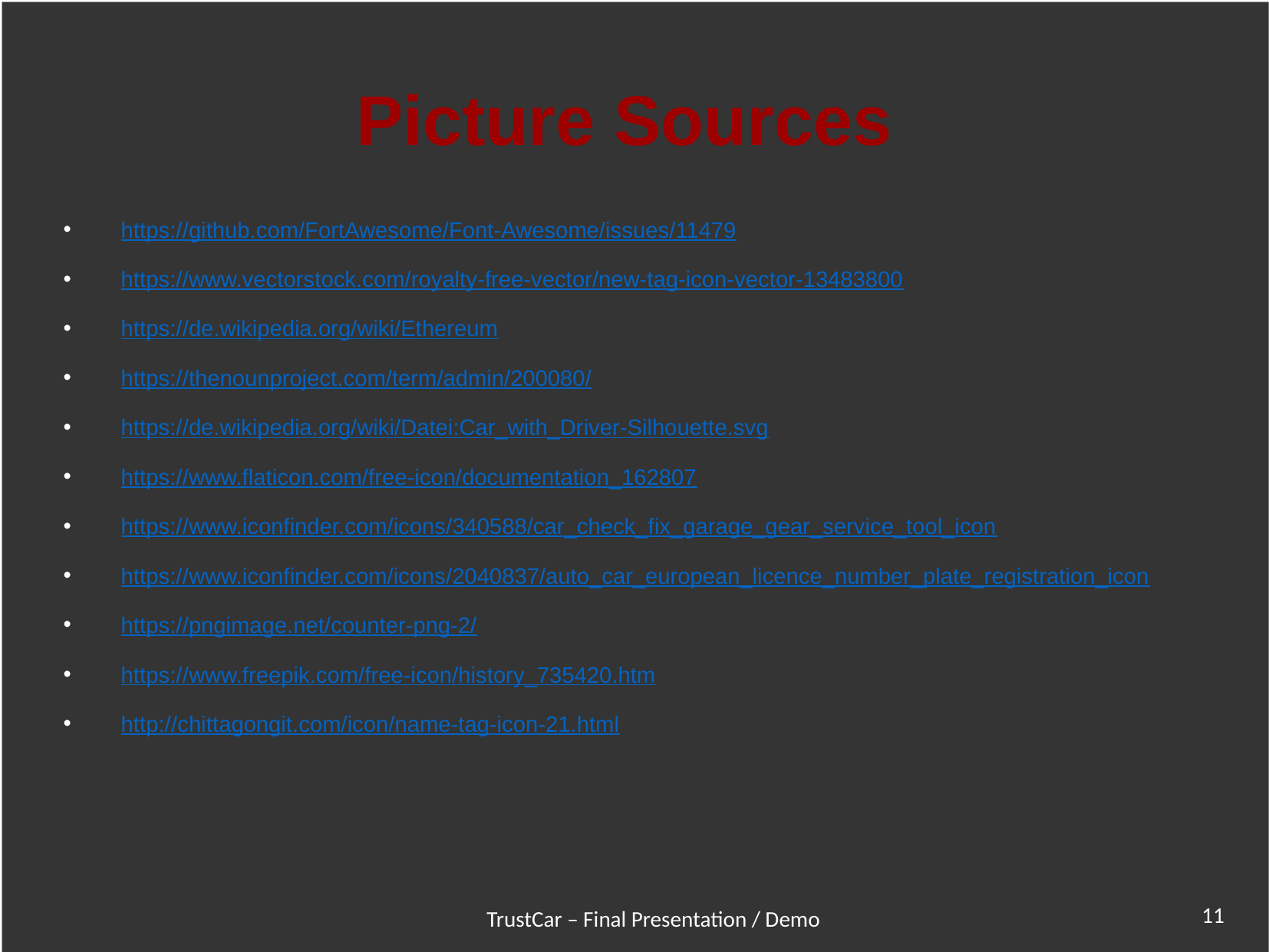

# Picture Sources
https://github.com/FortAwesome/Font-Awesome/issues/11479
https://www.vectorstock.com/royalty-free-vector/new-tag-icon-vector-13483800
https://de.wikipedia.org/wiki/Ethereum
https://thenounproject.com/term/admin/200080/
https://de.wikipedia.org/wiki/Datei:Car_with_Driver-Silhouette.svg
https://www.flaticon.com/free-icon/documentation_162807
https://www.iconfinder.com/icons/340588/car_check_fix_garage_gear_service_tool_icon
https://www.iconfinder.com/icons/2040837/auto_car_european_licence_number_plate_registration_icon
https://pngimage.net/counter-png-2/
https://www.freepik.com/free-icon/history_735420.htm
http://chittagongit.com/icon/name-tag-icon-21.html

11
TrustCar – Final Presentation / Demo